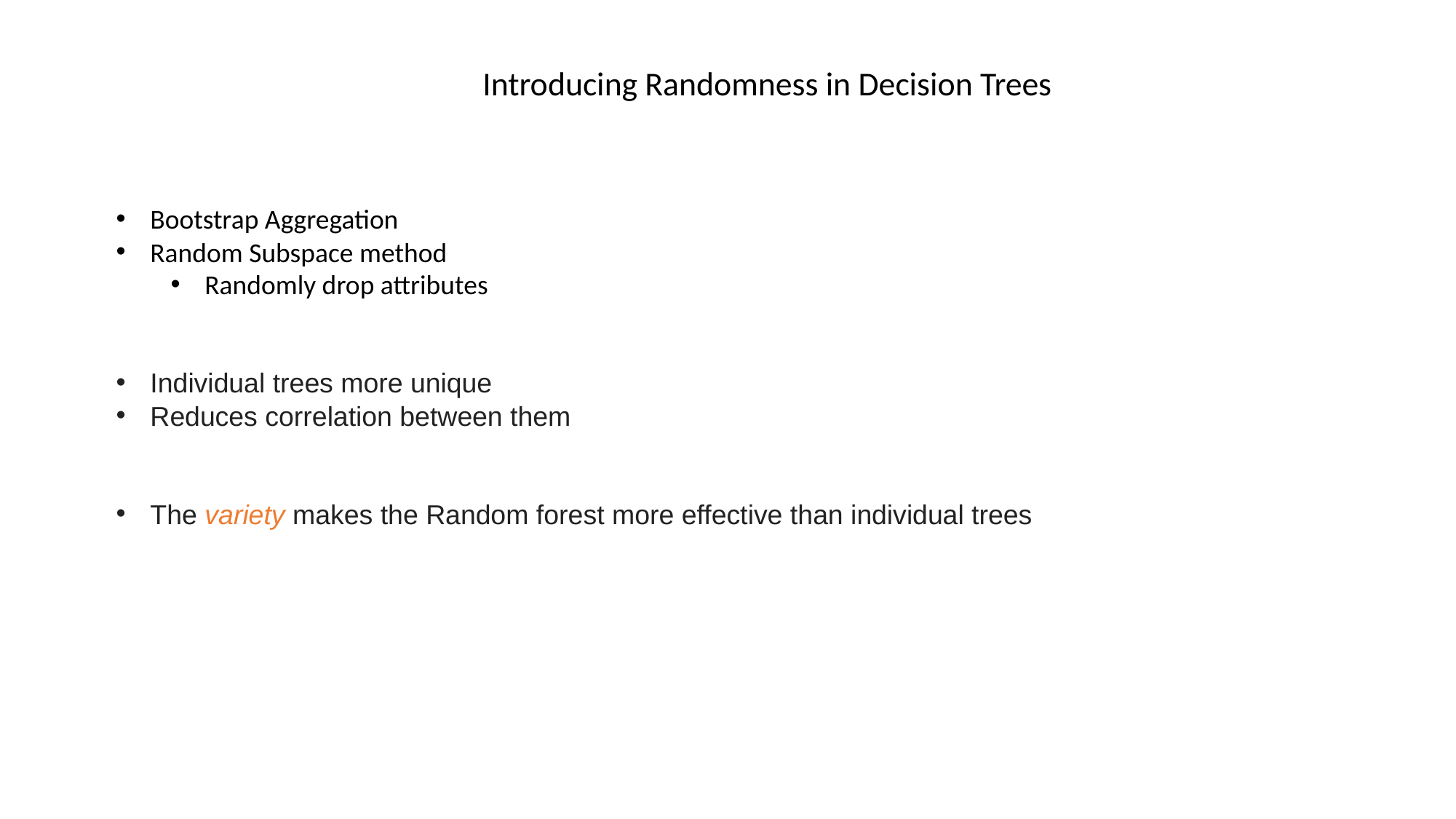

Introducing Randomness in Decision Trees
Bootstrap Aggregation
Random Subspace method
Randomly drop attributes

Individual trees more unique
Reduces correlation between them

The variety makes the Random forest more effective than individual trees